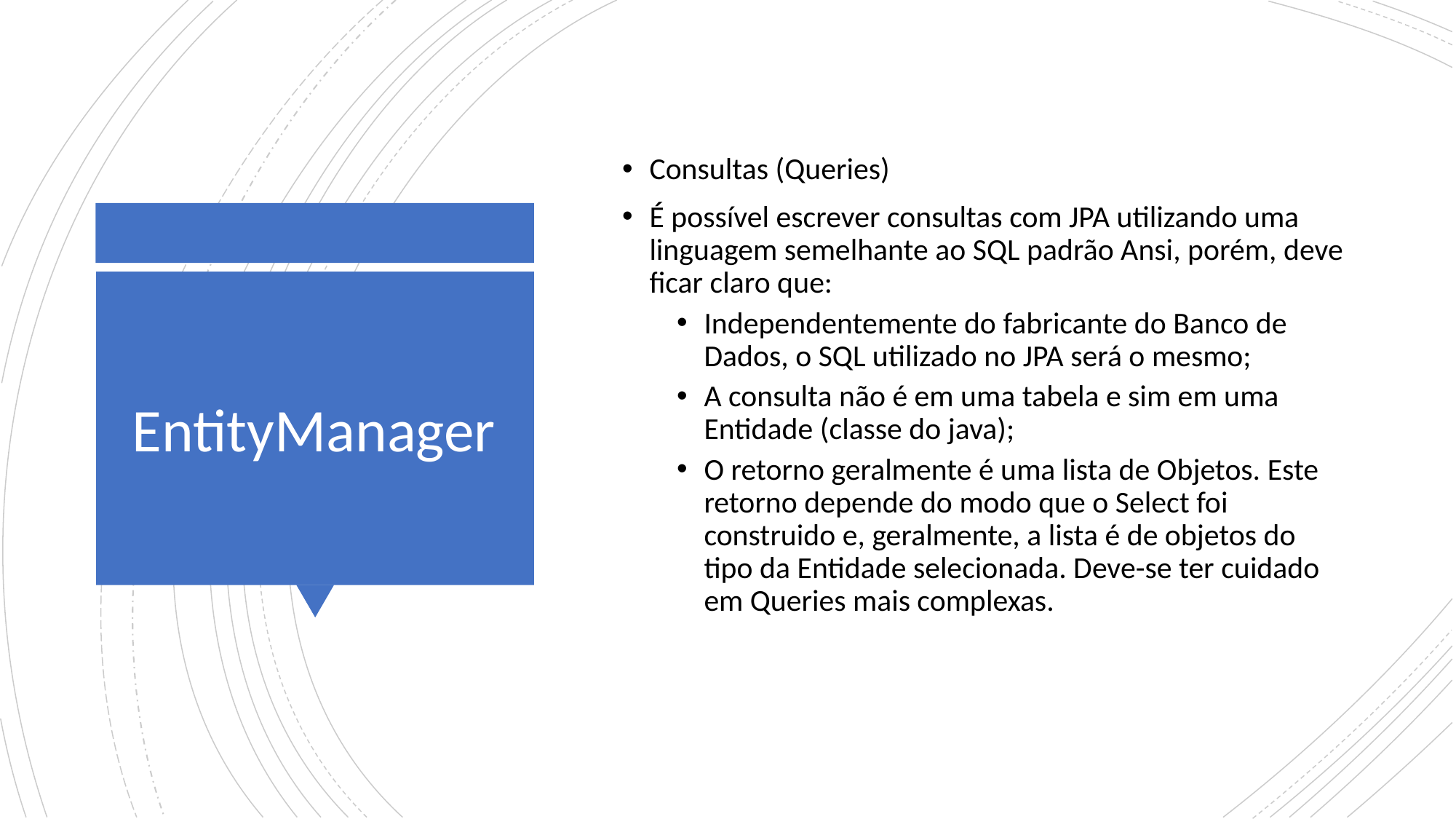

Consultas (Queries)
É possível escrever consultas com JPA utilizando uma linguagem semelhante ao SQL padrão Ansi, porém, deve ficar claro que:
Independentemente do fabricante do Banco de Dados, o SQL utilizado no JPA será o mesmo;
A consulta não é em uma tabela e sim em uma Entidade (classe do java);
O retorno geralmente é uma lista de Objetos. Este retorno depende do modo que o Select foi construido e, geralmente, a lista é de objetos do tipo da Entidade selecionada. Deve-se ter cuidado em Queries mais complexas.

# EntityManager